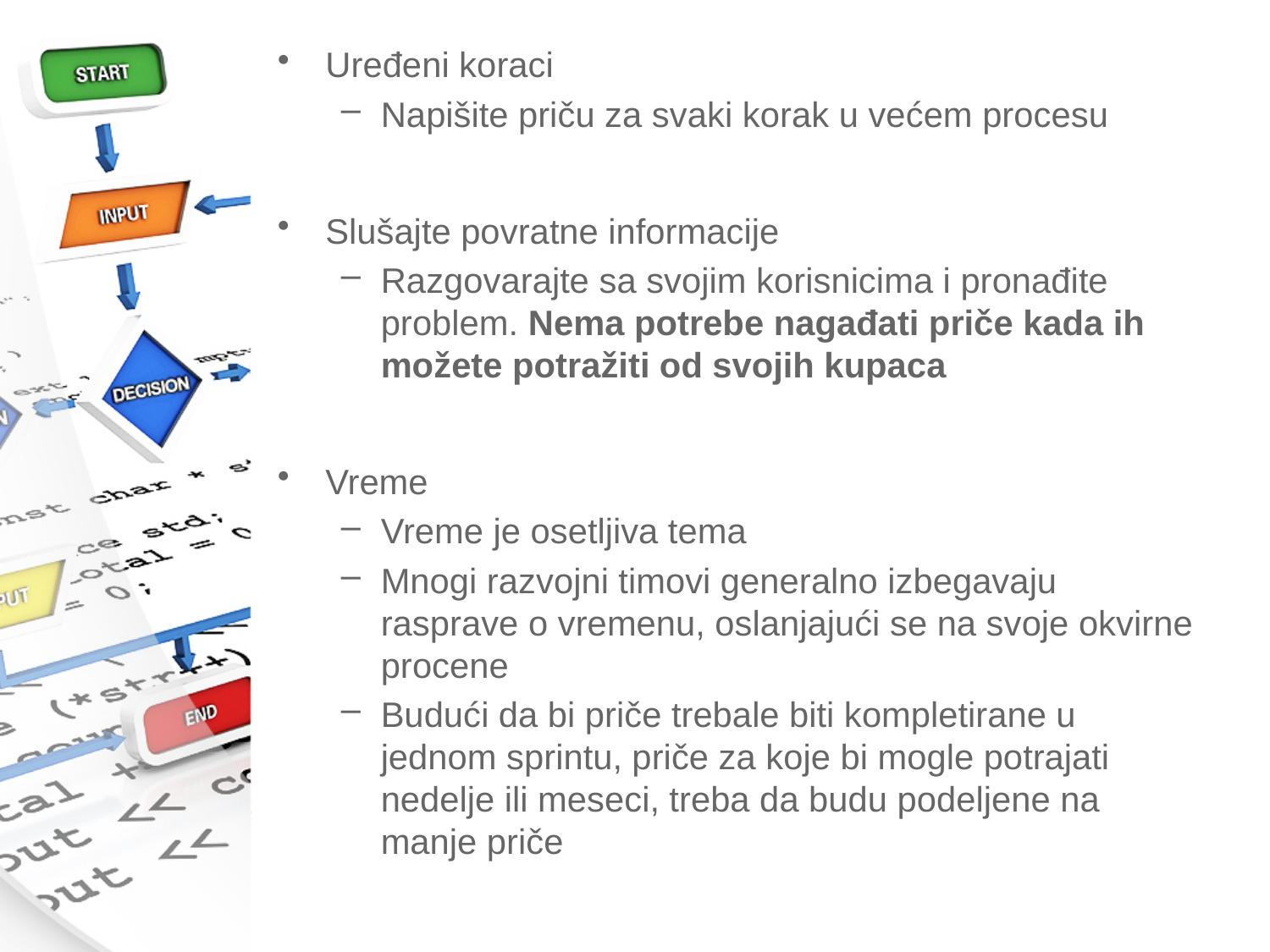

Uređeni koraci
Napišite priču za svaki korak u većem procesu

Slušajte povratne informacije
Razgovarajte sa svojim korisnicima i pronađite problem. Nema potrebe nagađati priče kada ih možete potražiti od svojih kupaca

Vreme
Vreme je osetljiva tema
Mnogi razvojni timovi generalno izbegavaju rasprave o vremenu, oslanjajući se na svoje okvirne procene
Budući da bi priče trebale biti kompletirane u jednom sprintu, priče za koje bi mogle potrajati nedelje ili meseci, treba da budu podeljene na manje priče